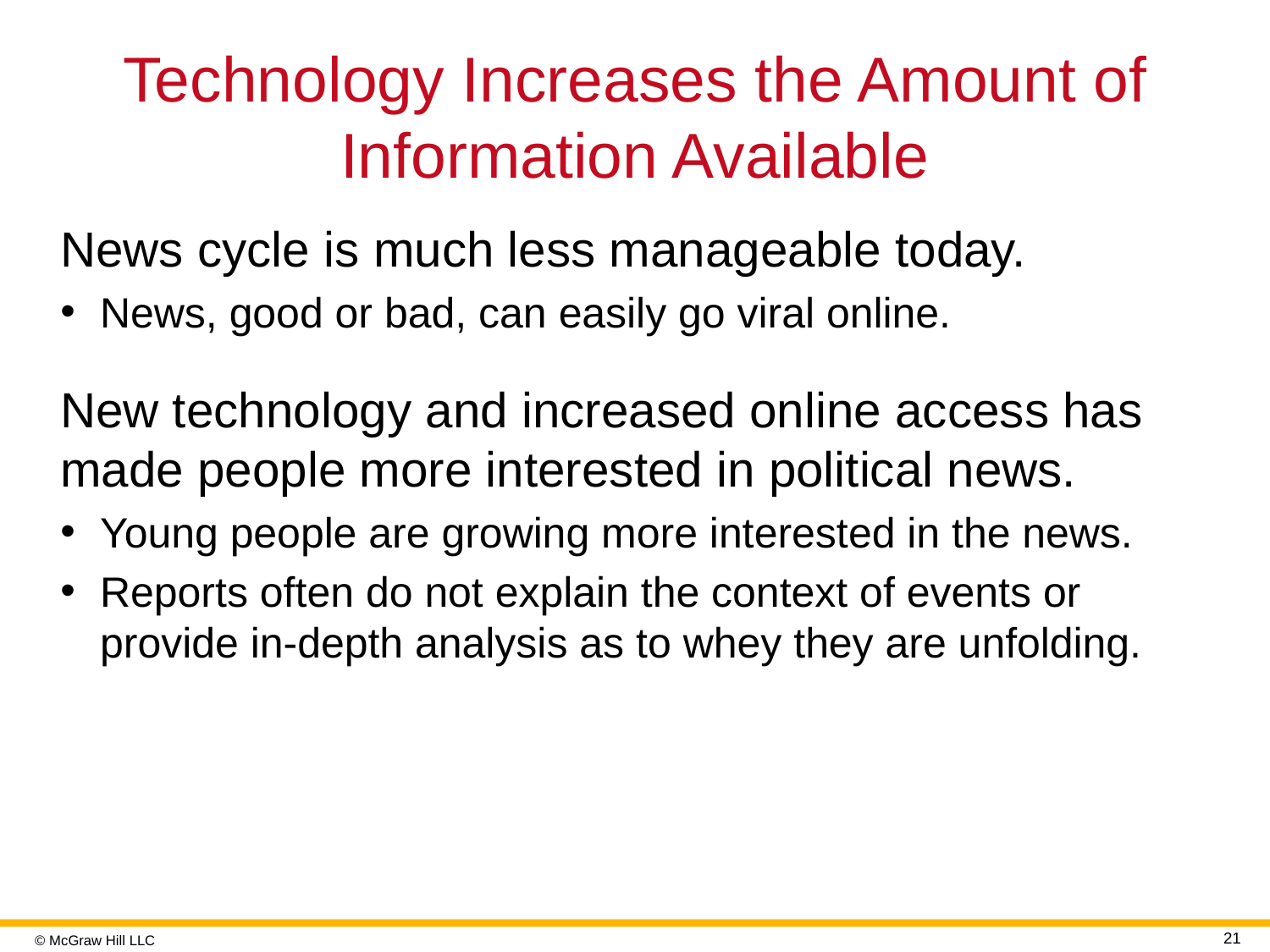

# Technology Increases the Amount of Information Available
News cycle is much less manageable today.
News, good or bad, can easily go viral online.
New technology and increased online access has made people more interested in political news.
Young people are growing more interested in the news.
Reports often do not explain the context of events or provide in-depth analysis as to whey they are unfolding.
21